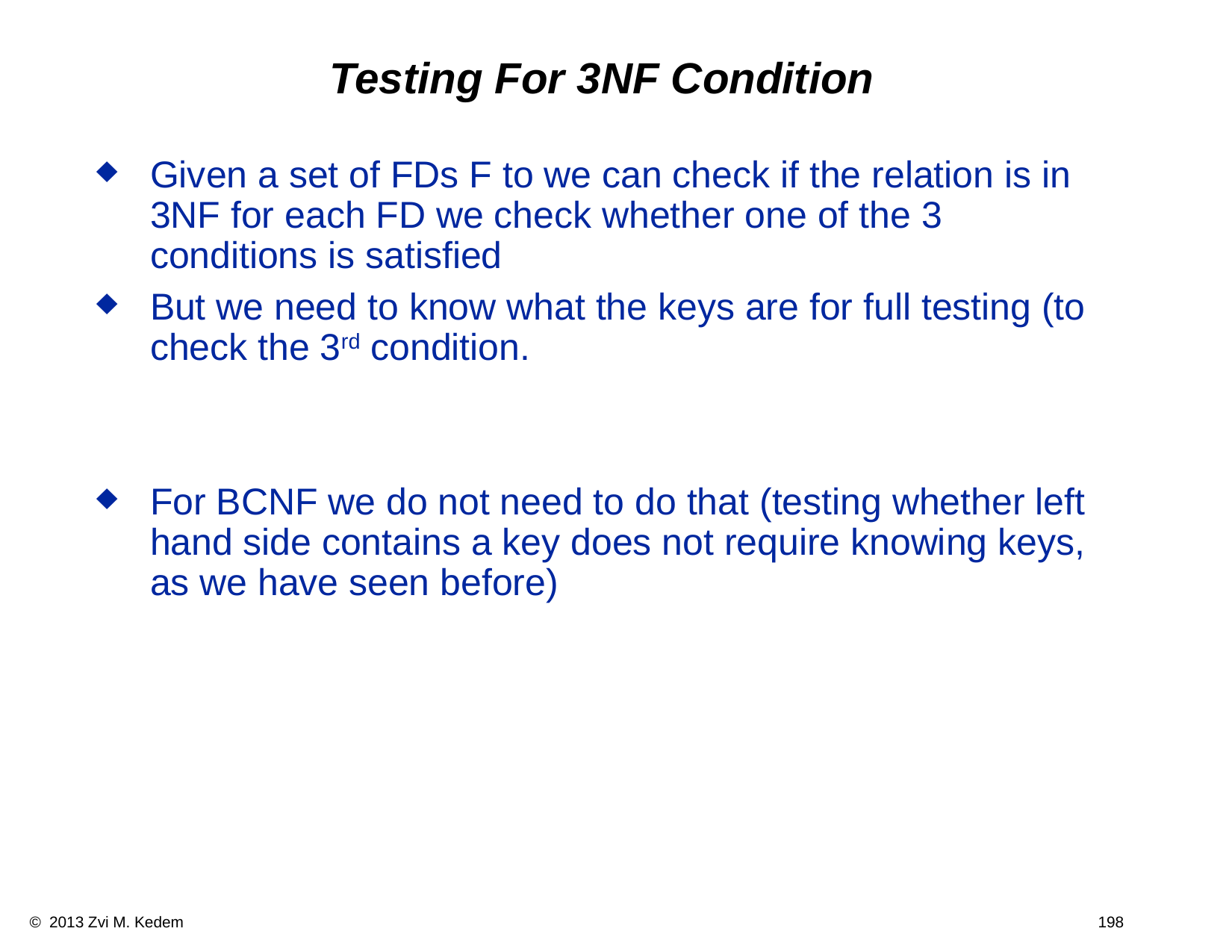

# Testing For 3NF Condition
Given a set of FDs F to we can check if the relation is in 3NF for each FD we check whether one of the 3 conditions is satisfied
But we need to know what the keys are for full testing (to check the 3rd condition.

For BCNF we do not need to do that (testing whether left hand side contains a key does not require knowing keys, as we have seen before)